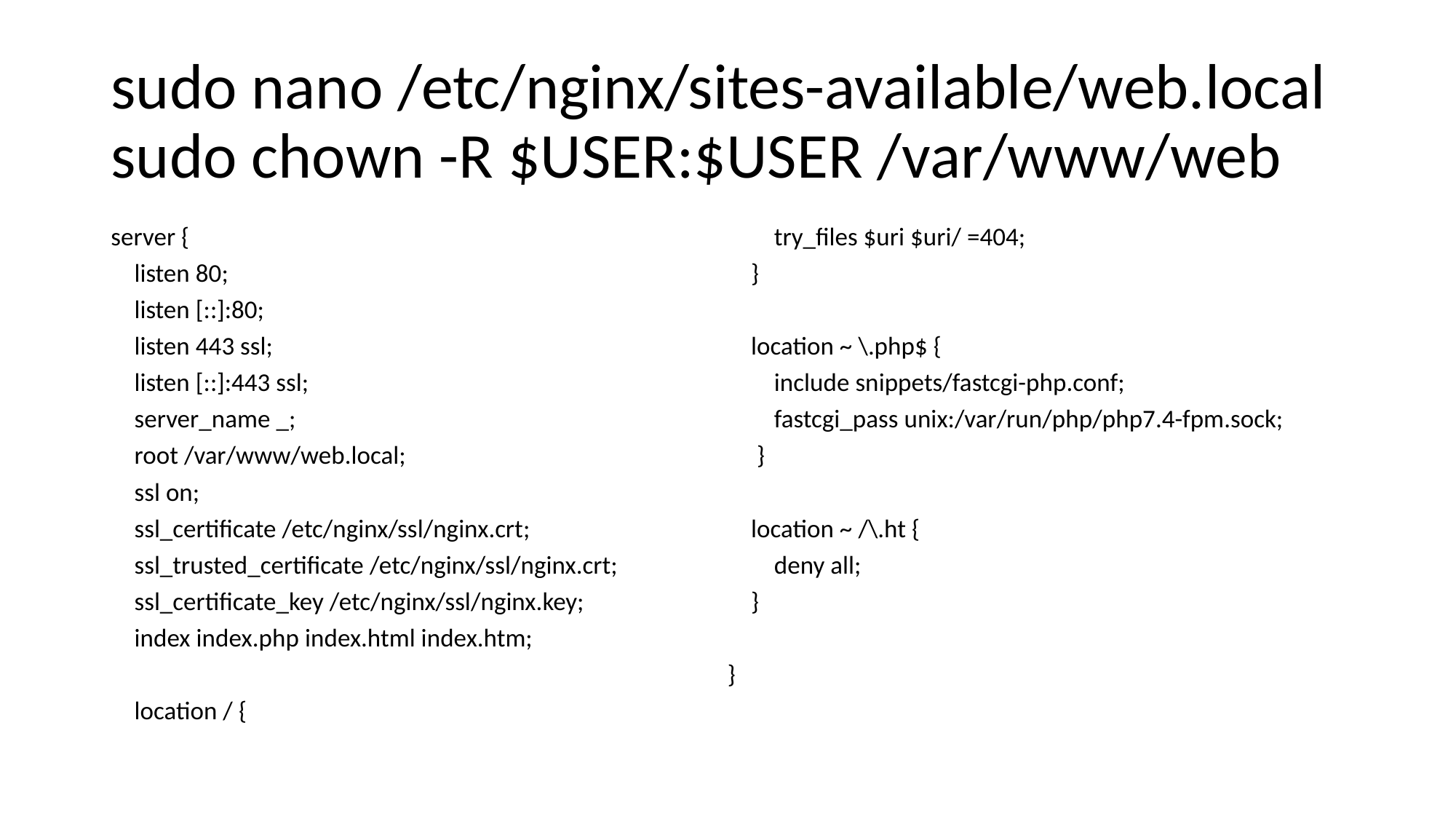

# sudo nano /etc/nginx/sites-available/web.local sudo chown -R $USER:$USER /var/www/web
server {
    listen 80;
    listen [::]:80;
    listen 443 ssl;
    listen [::]:443 ssl;
    server_name _;
    root /var/www/web.local;
    ssl on;
    ssl_certificate /etc/nginx/ssl/nginx.crt;
    ssl_trusted_certificate /etc/nginx/ssl/nginx.crt;
    ssl_certificate_key /etc/nginx/ssl/nginx.key;
    index index.php index.html index.htm;

    location / {
        try_files $uri $uri/ =404;
    }

    location ~ \.php$ {
        include snippets/fastcgi-php.conf;
        fastcgi_pass unix:/var/run/php/php7.4-fpm.sock;
     }

    location ~ /\.ht {
        deny all;
    }

}